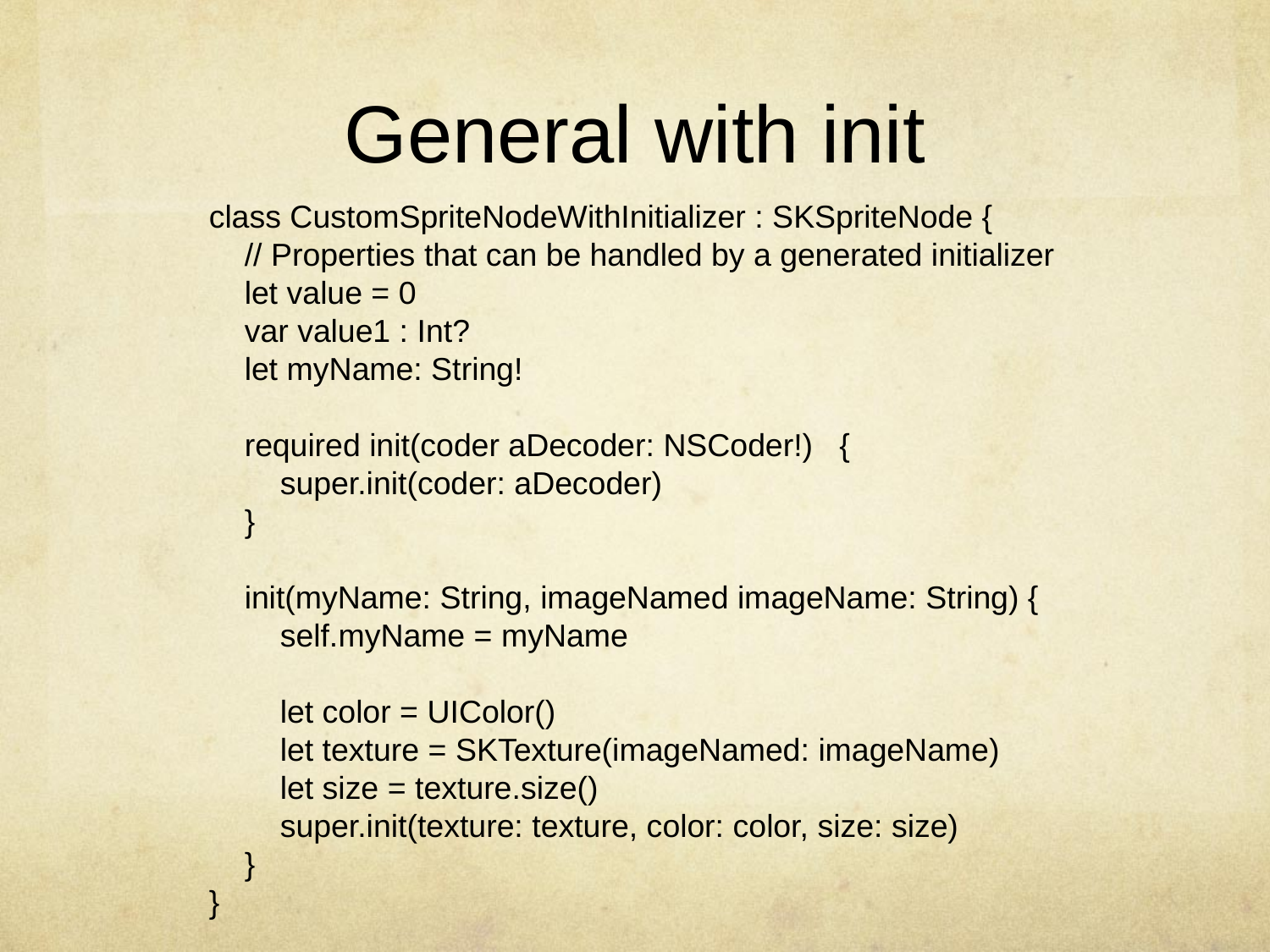

# General with init
class CustomSpriteNodeWithInitializer : SKSpriteNode {
    // Properties that can be handled by a generated initializer
    let value = 0
    var value1 : Int?
    let myName: String!

    required init(coder aDecoder: NSCoder!)   {
        super.init(coder: aDecoder)
    }

    init(myName: String, imageNamed imageName: String) {
        self.myName = myName

        let color = UIColor()
        let texture = SKTexture(imageNamed: imageName)
        let size = texture.size()
        super.init(texture: texture, color: color, size: size)
    }
}